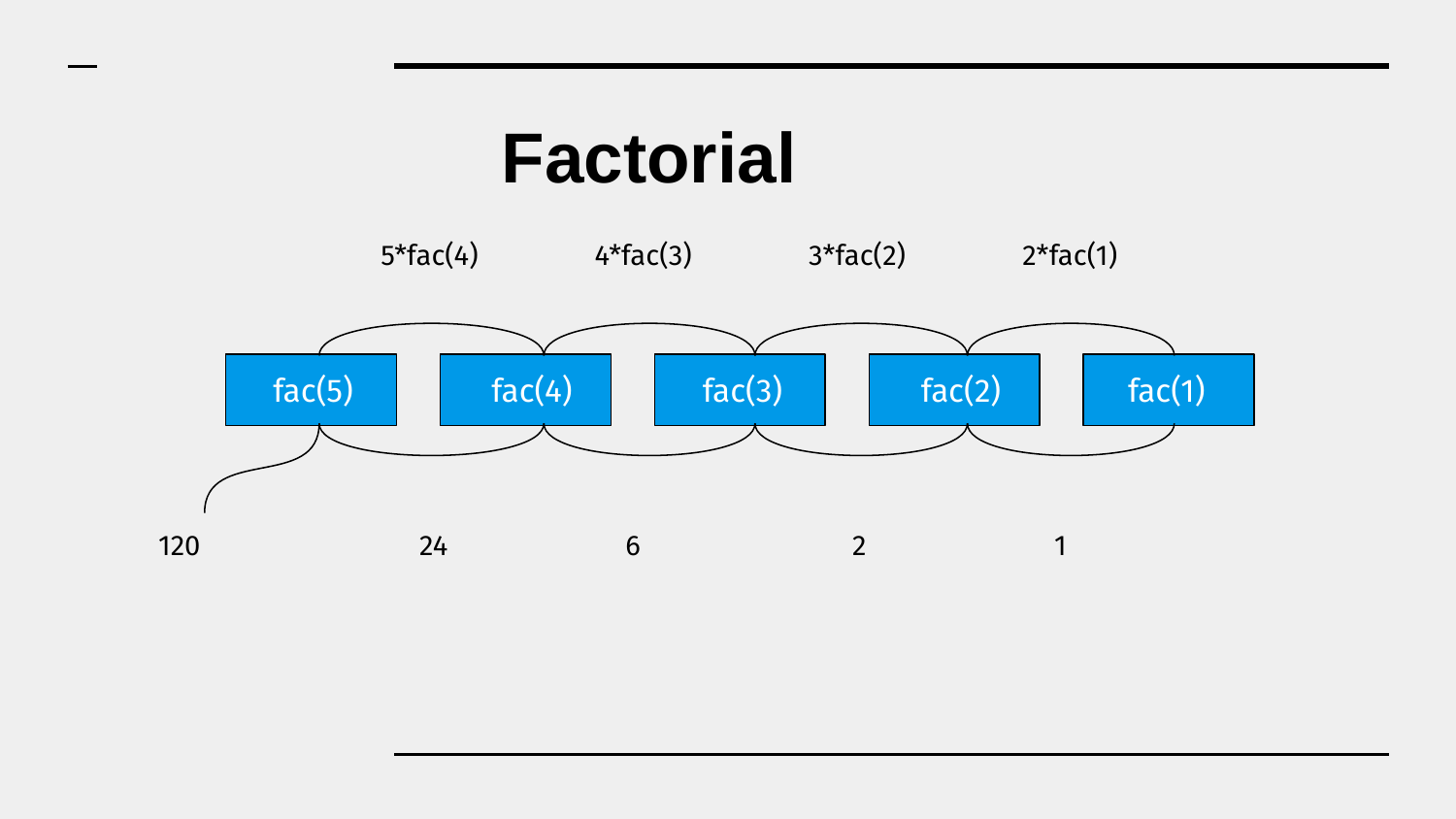

# Factorial
5*fac(4)
4*fac(3)
3*fac(2)
2*fac(1)

fac(5)
fac(4)
fac(3)
fac(2)
fac(1)
120
24
6
2
1